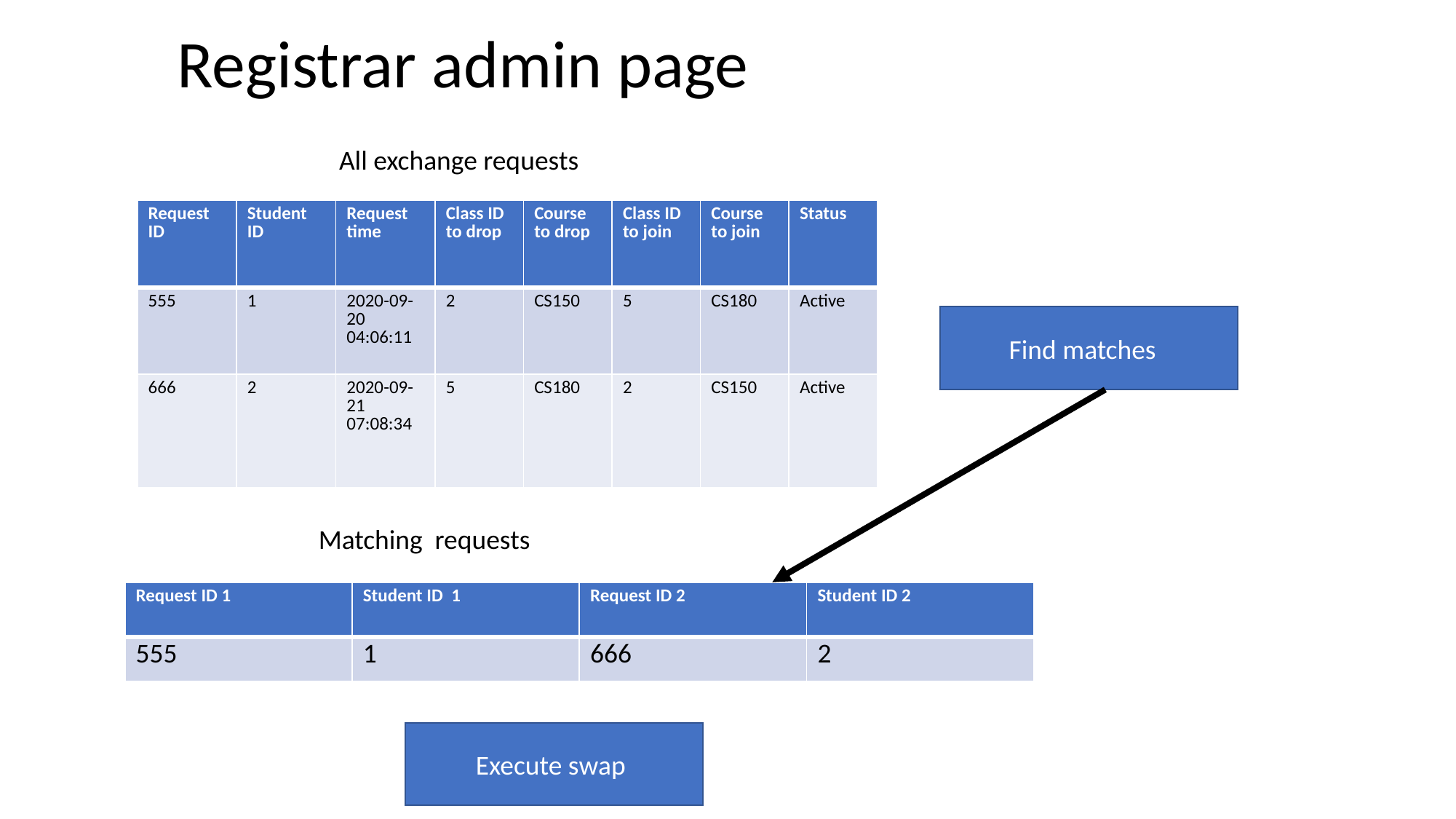

# Registrar admin page
All exchange requests

| Request ID | Student ID | Request time | Class ID to drop | Course to drop | Class ID to join | Course to join | Status |
| --- | --- | --- | --- | --- | --- | --- | --- |
| 555 | 1 | 2020-09-20 04:06:11 | 2 | CS150 | 5 | CS180 | Active |
| 666 | 2 | 2020-09-21 07:08:34 | 5 | CS180 | 2 | CS150 | Active |
Find matches
Matching  requests
| Request ID 1 | Student ID 1 | Request ID 2 | Student ID 2 |
| --- | --- | --- | --- |
| 555 | 1 | 666 | 2 |
Execute swap